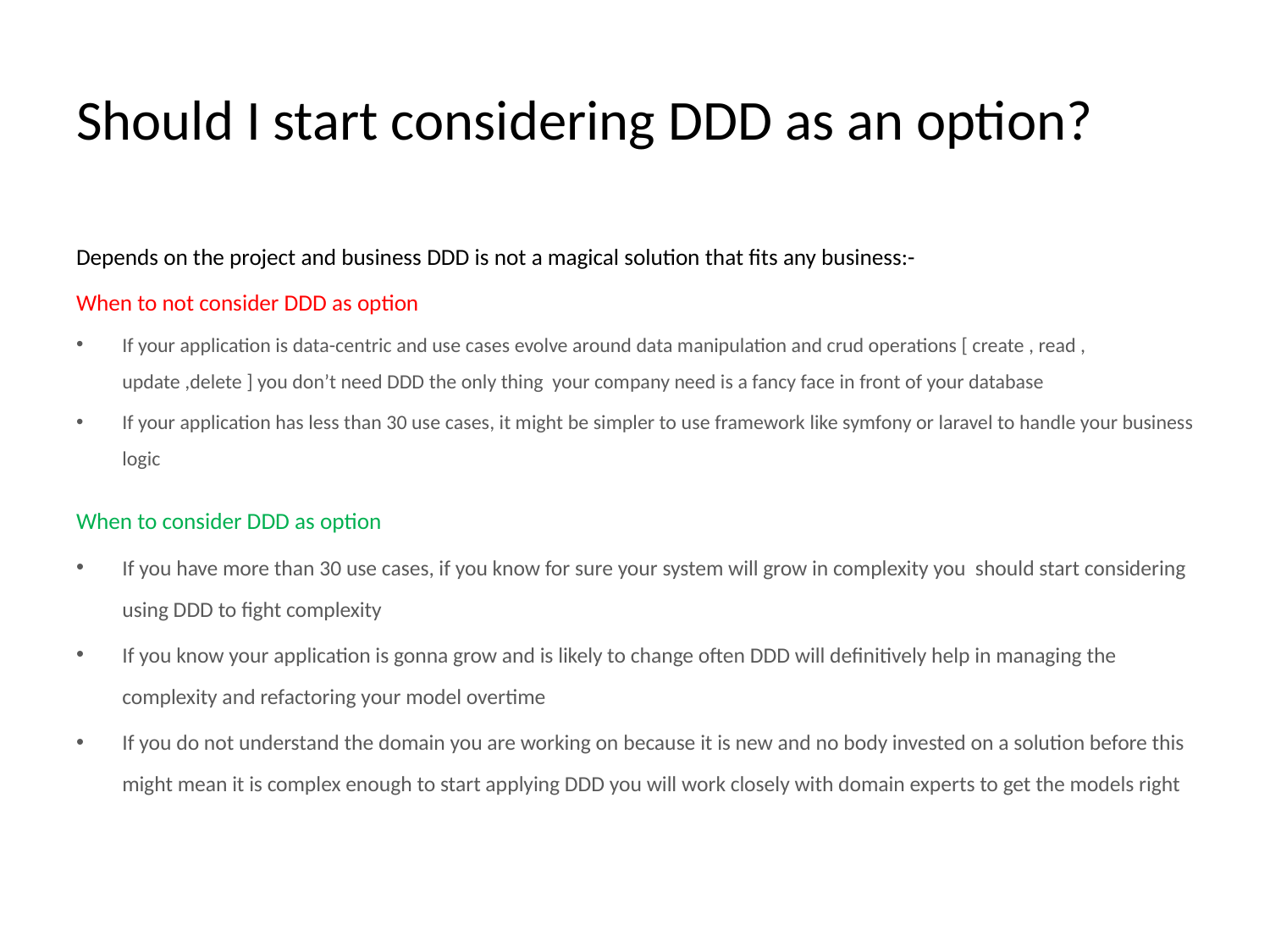

# Should I start considering DDD as an option?
Depends on the project and business DDD is not a magical solution that fits any business:-
When to not consider DDD as option
If your application is data-centric and use cases evolve around data manipulation and crud operations [ create , read , update ,delete ] you don’t need DDD the only thing  your company need is a fancy face in front of your database
If your application has less than 30 use cases, it might be simpler to use framework like symfony or laravel to handle your business logic

When to consider DDD as option
If you have more than 30 use cases, if you know for sure your system will grow in complexity you  should start considering using DDD to fight complexity
If you know your application is gonna grow and is likely to change often DDD will definitively help in managing the complexity and refactoring your model overtime
If you do not understand the domain you are working on because it is new and no body invested on a solution before this might mean it is complex enough to start applying DDD you will work closely with domain experts to get the models right